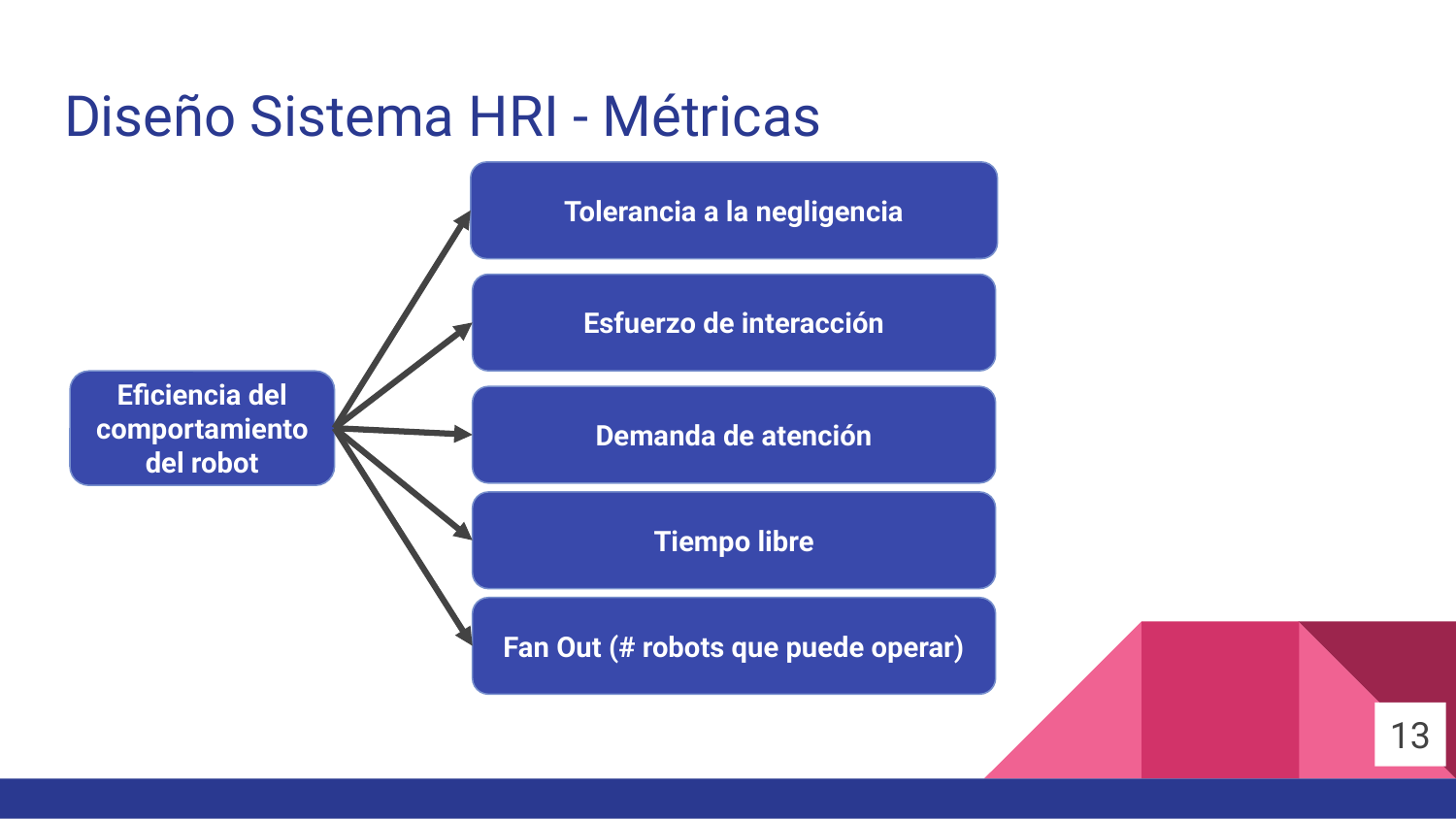

# Diseño Sistema HRI - Métricas
Tolerancia a la negligencia
Esfuerzo de interacción
Eficiencia del comportamiento del robot
Demanda de atención
Tiempo libre
Fan Out (# robots que puede operar)
13